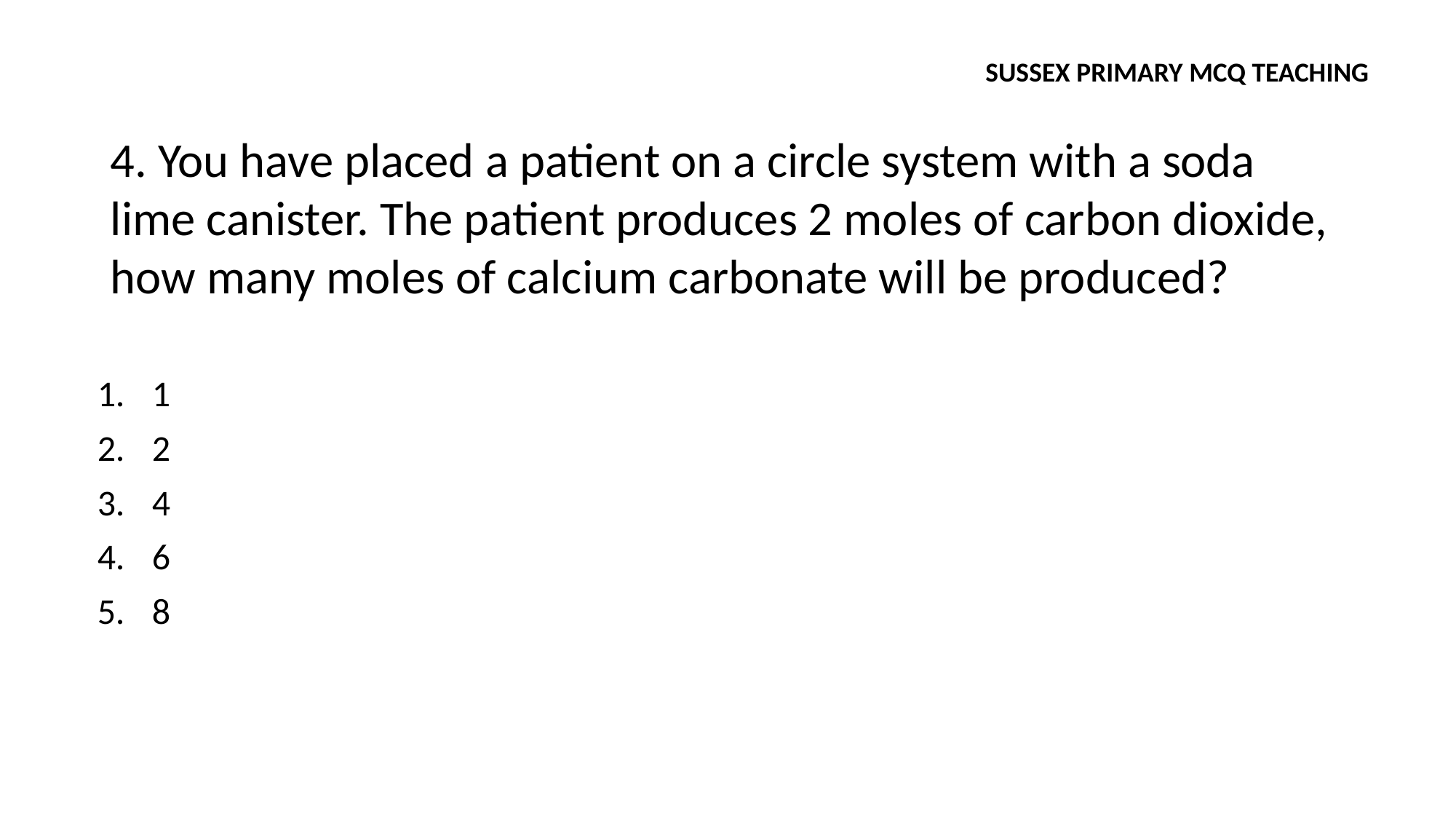

SUSSEX PRIMARY MCQ TEACHING
4. You have placed a patient on a circle system with a soda lime canister. The patient produces 2 moles of carbon dioxide, how many moles of calcium carbonate will be produced?
1
2
4
6
8